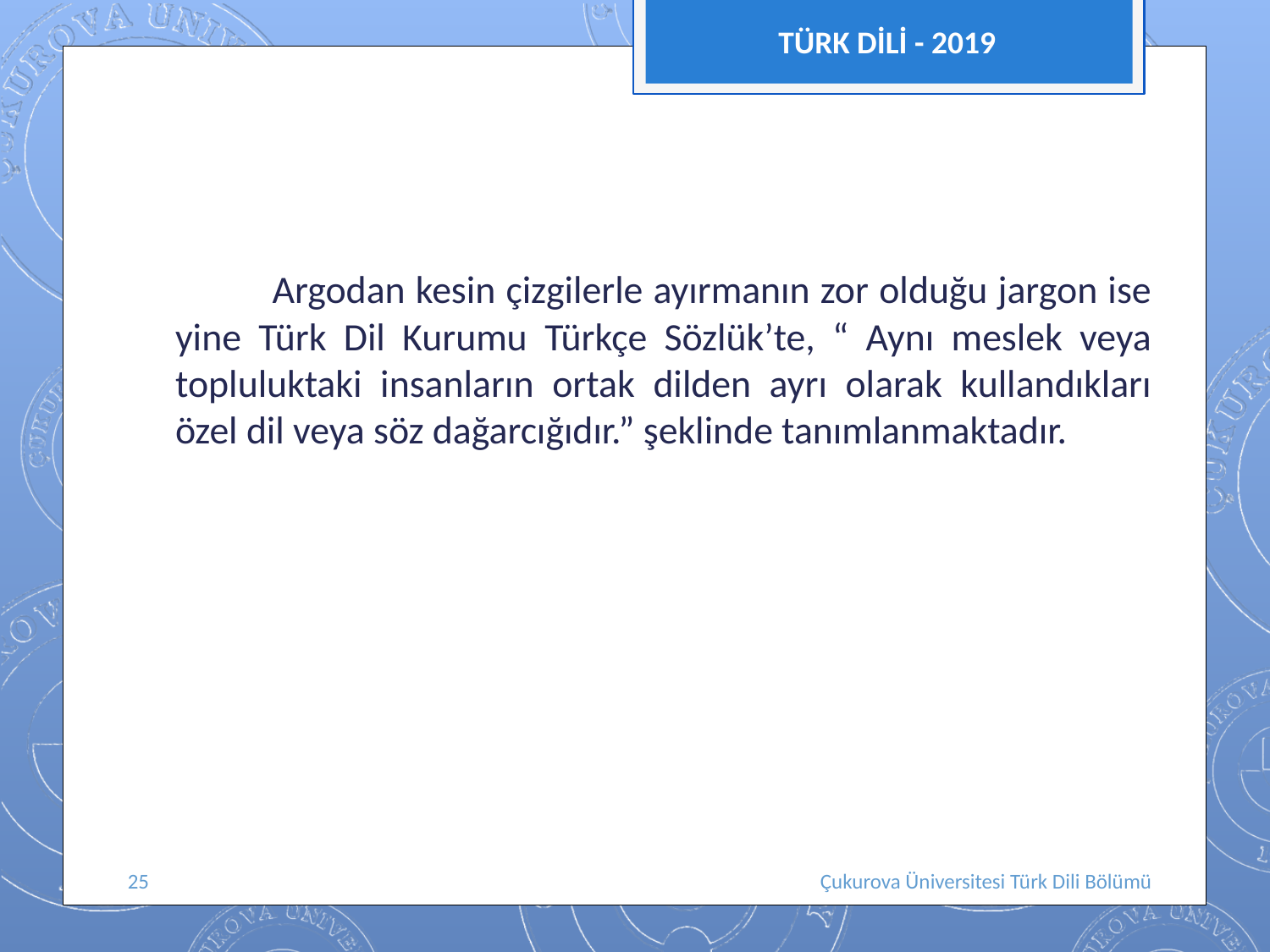

TÜRK DİLİ - 2019

            Argodan kesin çizgilerle ayırmanın zor olduğu jargon ise yine Türk Dil Kurumu Türkçe Sözlük’te, “ Aynı meslek veya topluluktaki insanların ortak dilden ayrı olarak kullandıkları özel dil veya söz dağarcığıdır.” şeklinde tanımlanmaktadır.
25
Çukurova Üniversitesi Türk Dili Bölümü